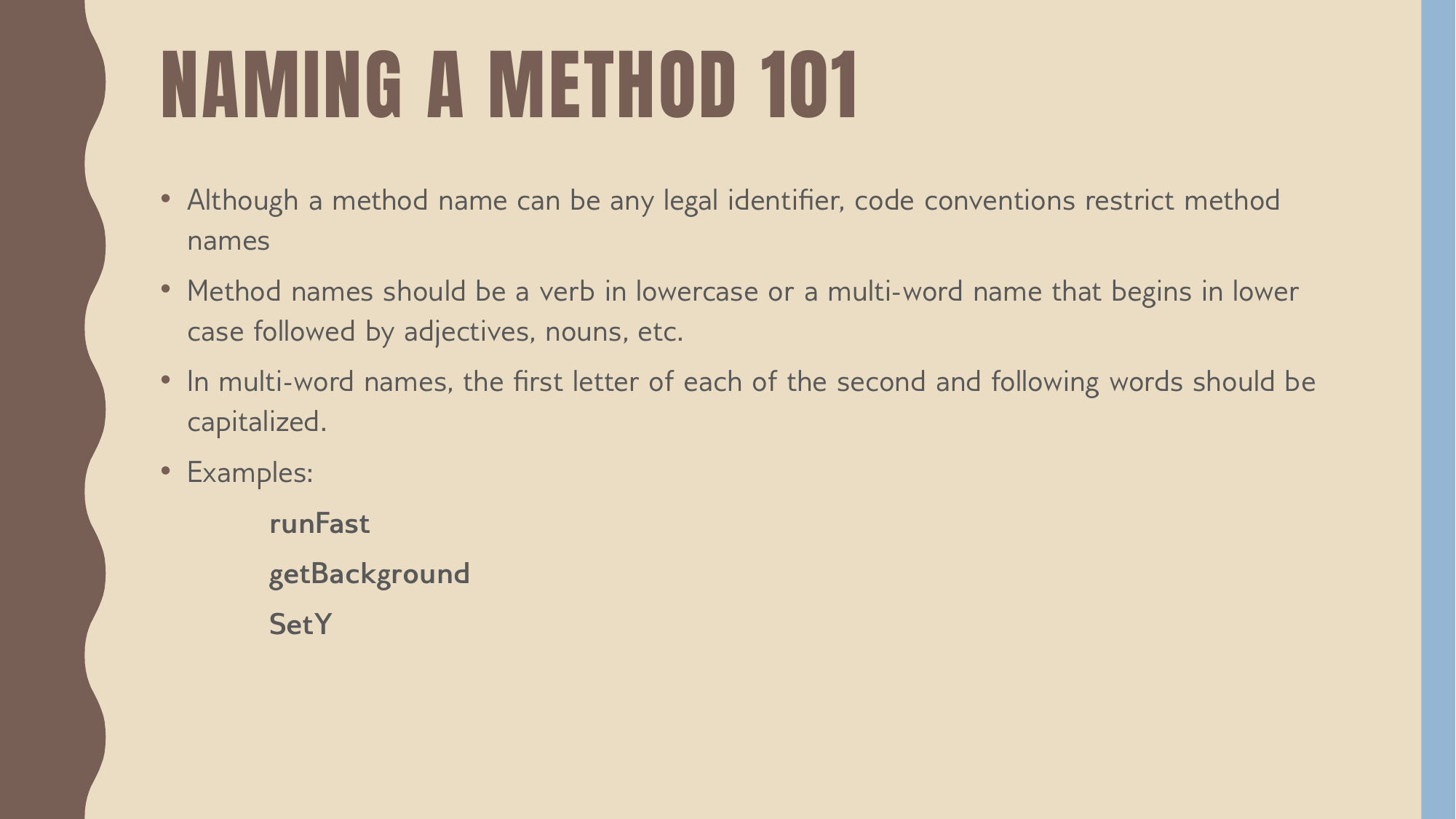

# Naming a method 101
Although a method name can be any legal identifier, code conventions restrict method names
Method names should be a verb in lowercase or a multi-word name that begins in lower case followed by adjectives, nouns, etc.
In multi-word names, the first letter of each of the second and following words should be capitalized.
Examples:
	runFast
	getBackground
	SetY